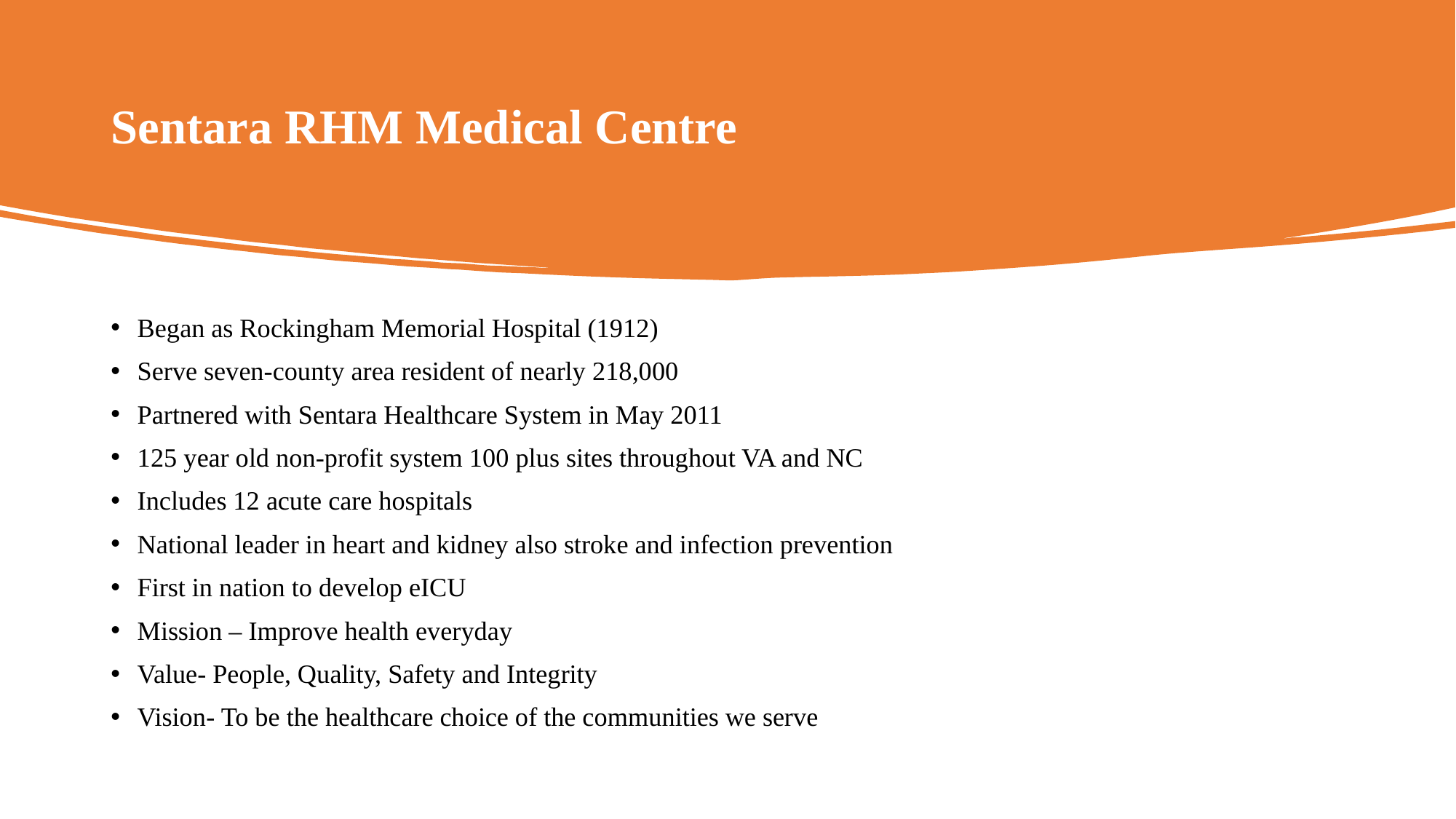

# Sentara RHM Medical Centre
Began as Rockingham Memorial Hospital (1912)
Serve seven-county area resident of nearly 218,000
Partnered with Sentara Healthcare System in May 2011
125 year old non-profit system 100 plus sites throughout VA and NC
Includes 12 acute care hospitals
National leader in heart and kidney also stroke and infection prevention
First in nation to develop eICU
Mission – Improve health everyday
Value- People, Quality, Safety and Integrity
Vision- To be the healthcare choice of the communities we serve